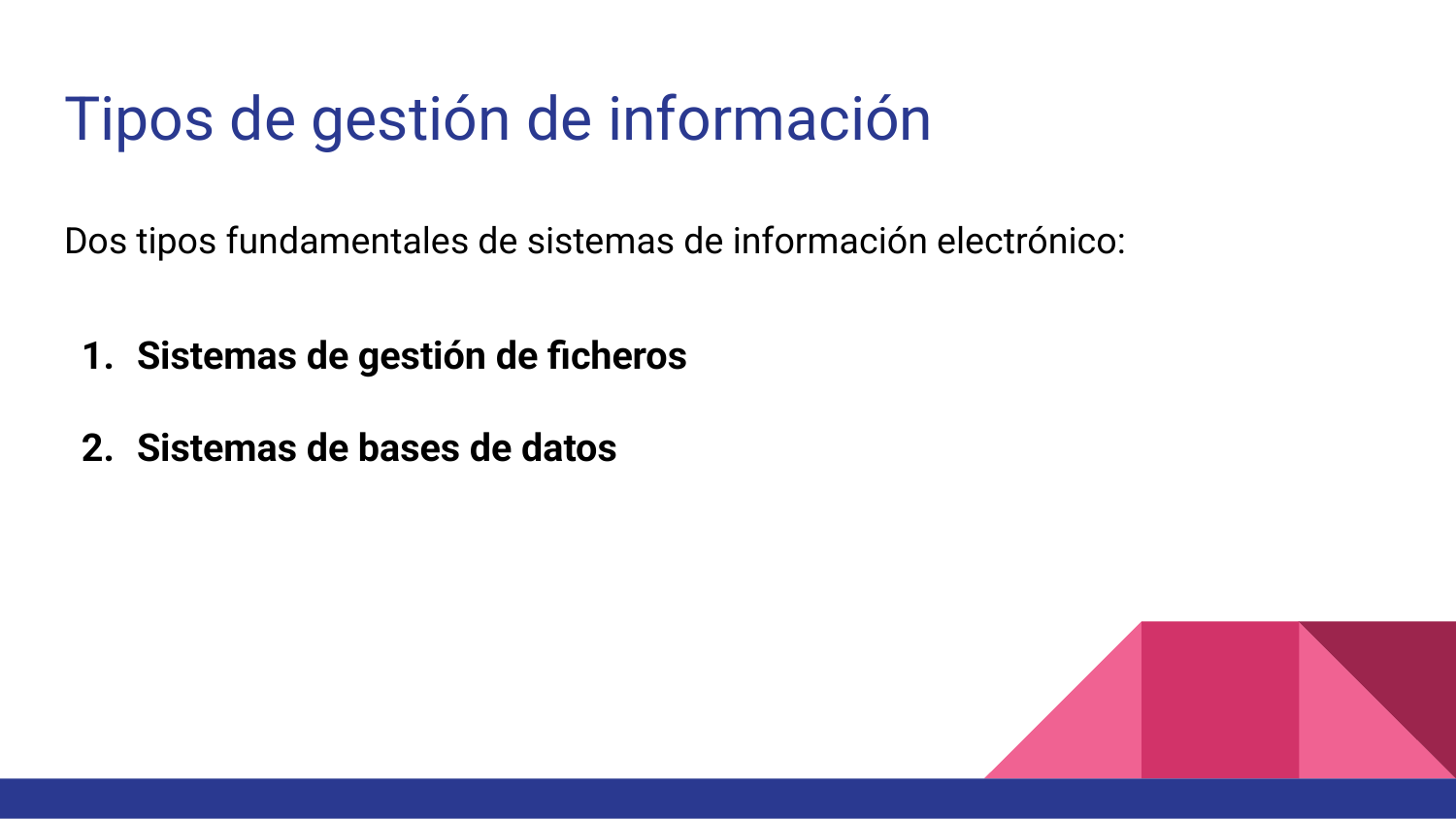

# Tipos de gestión de información
Dos tipos fundamentales de sistemas de información electrónico:
Sistemas de gestión de ficheros
Sistemas de bases de datos